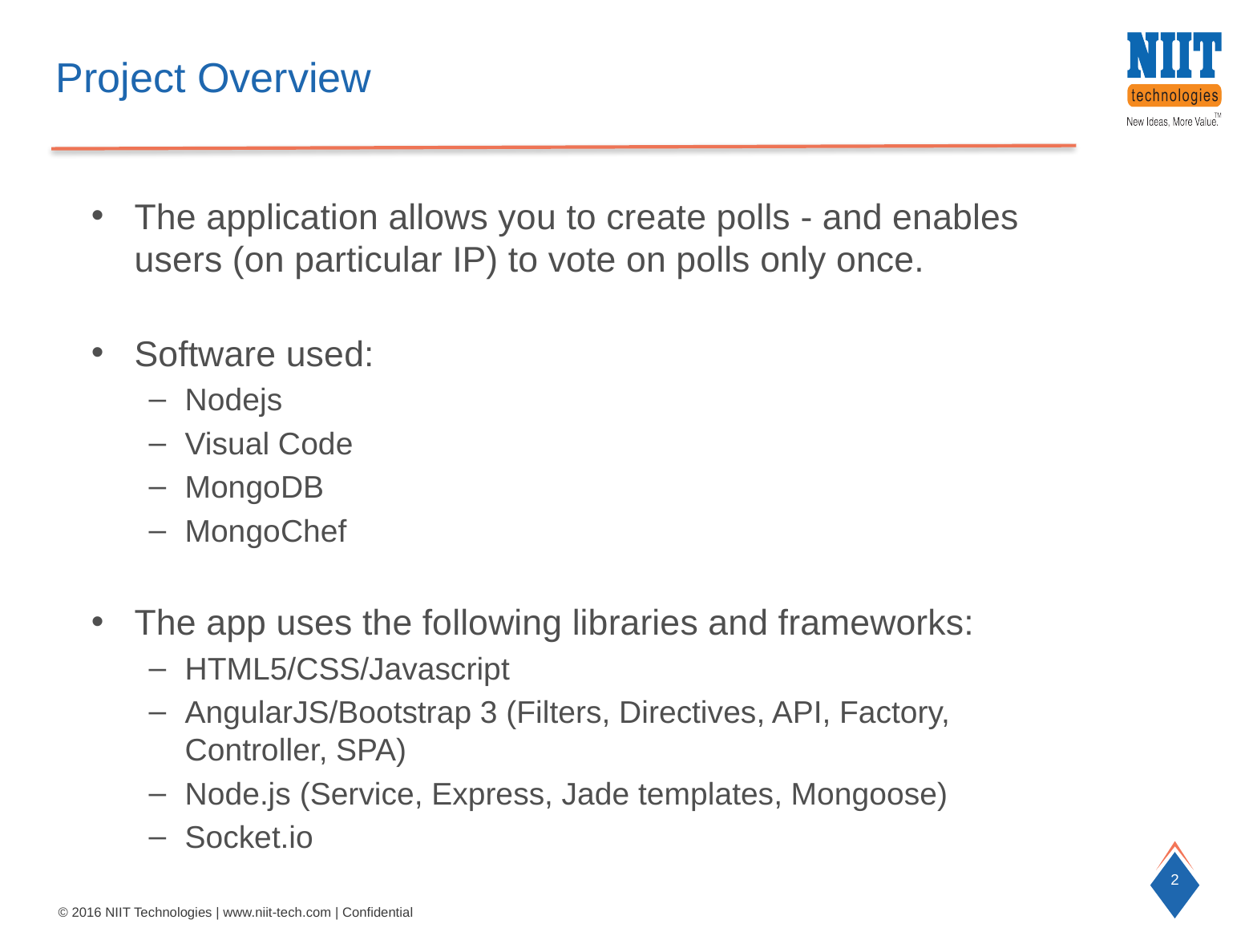

# Project Overview
The application allows you to create polls - and enables users (on particular IP) to vote on polls only once.

Software used:
Nodejs
Visual Code
MongoDB
MongoChef

The app uses the following libraries and frameworks:
HTML5/CSS/Javascript
AngularJS/Bootstrap 3 (Filters, Directives, API, Factory, Controller, SPA)
Node.js (Service, Express, Jade templates, Mongoose)
Socket.io